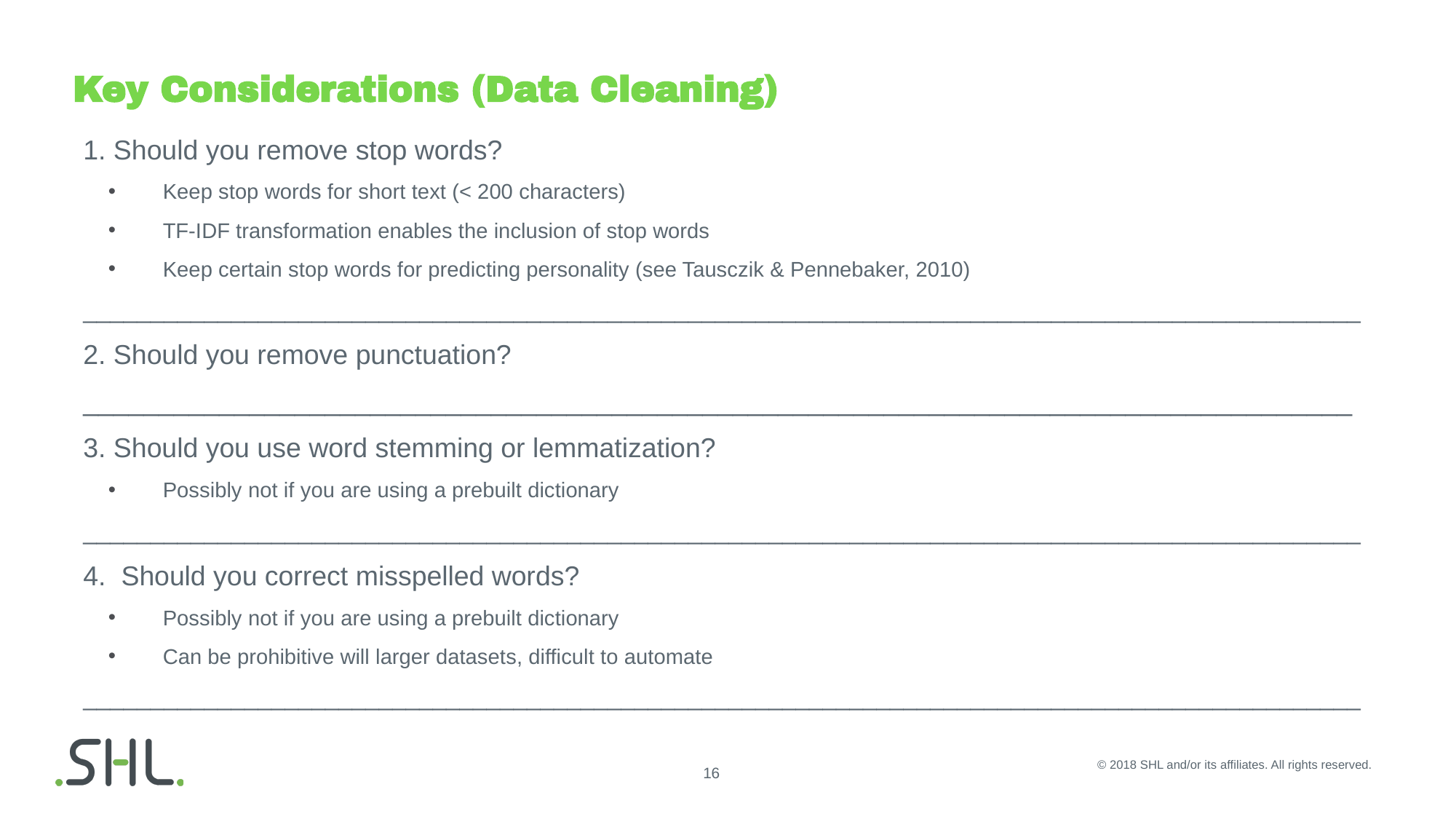

# Key Considerations (Data Cleaning)
1. Should you remove stop words?
Keep stop words for short text (< 200 characters)
TF-IDF transformation enables the inclusion of stop words
Keep certain stop words for predicting personality (see Tausczik & Pennebaker, 2010)
_______________________________________________________________________________________________
2. Should you remove punctuation?
____________________________________________________________________________________
3. Should you use word stemming or lemmatization?
Possibly not if you are using a prebuilt dictionary
_______________________________________________________________________________________________
4.  Should you correct misspelled words?
Possibly not if you are using a prebuilt dictionary
Can be prohibitive will larger datasets, difficult to automate
_______________________________________________________________________________________________

© 2018 SHL and/or its affiliates. All rights reserved.